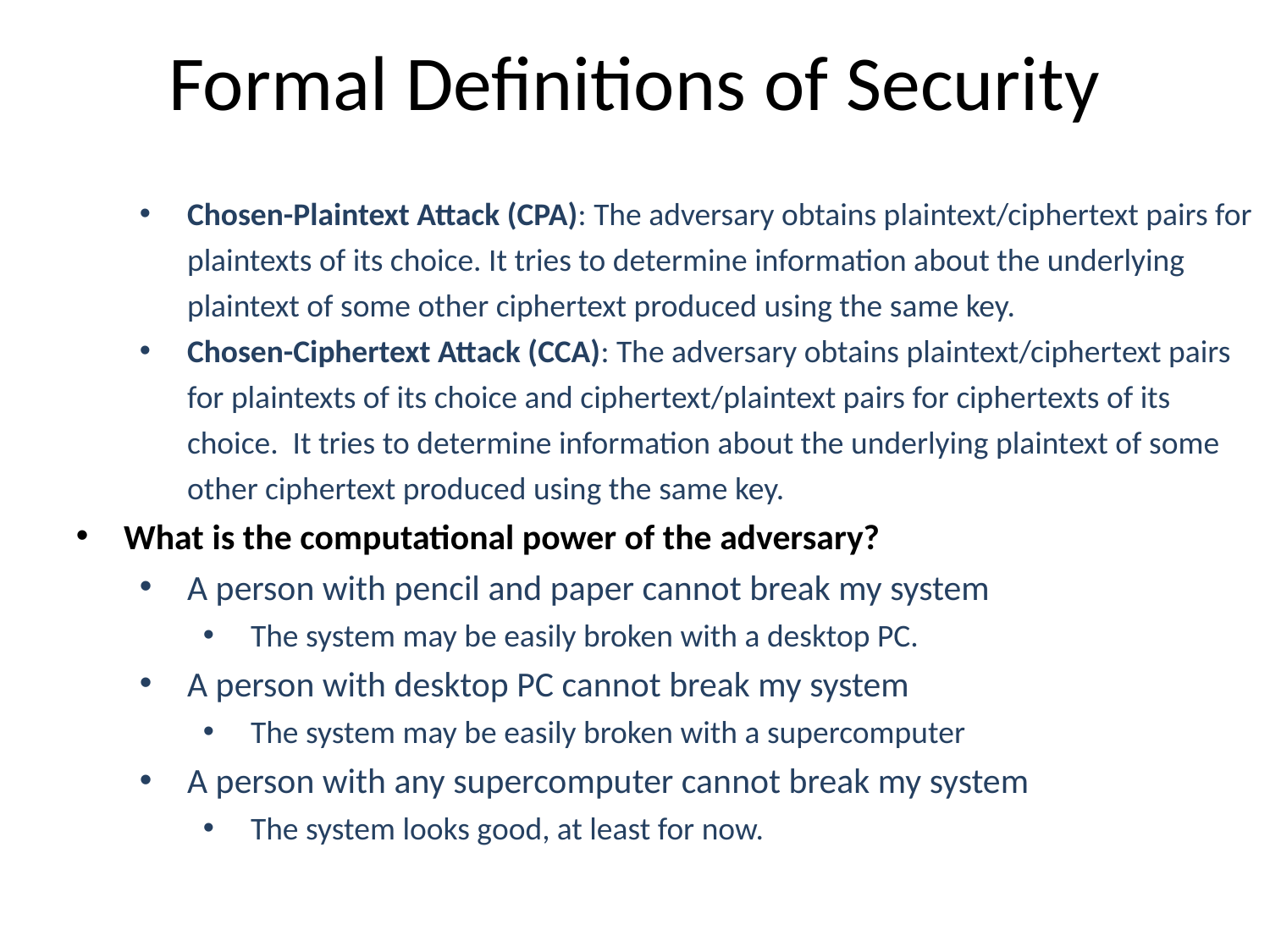

# Formal Definitions of Security
Chosen-Plaintext Attack (CPA): The adversary obtains plaintext/ciphertext pairs for plaintexts of its choice. It tries to determine information about the underlying plaintext of some other ciphertext produced using the same key.
Chosen-Ciphertext Attack (CCA): The adversary obtains plaintext/ciphertext pairs for plaintexts of its choice and ciphertext/plaintext pairs for ciphertexts of its choice.  It tries to determine information about the underlying plaintext of some other ciphertext produced using the same key.
What is the computational power of the adversary?
A person with pencil and paper cannot break my system
The system may be easily broken with a desktop PC.
A person with desktop PC cannot break my system
The system may be easily broken with a supercomputer
A person with any supercomputer cannot break my system
The system looks good, at least for now.